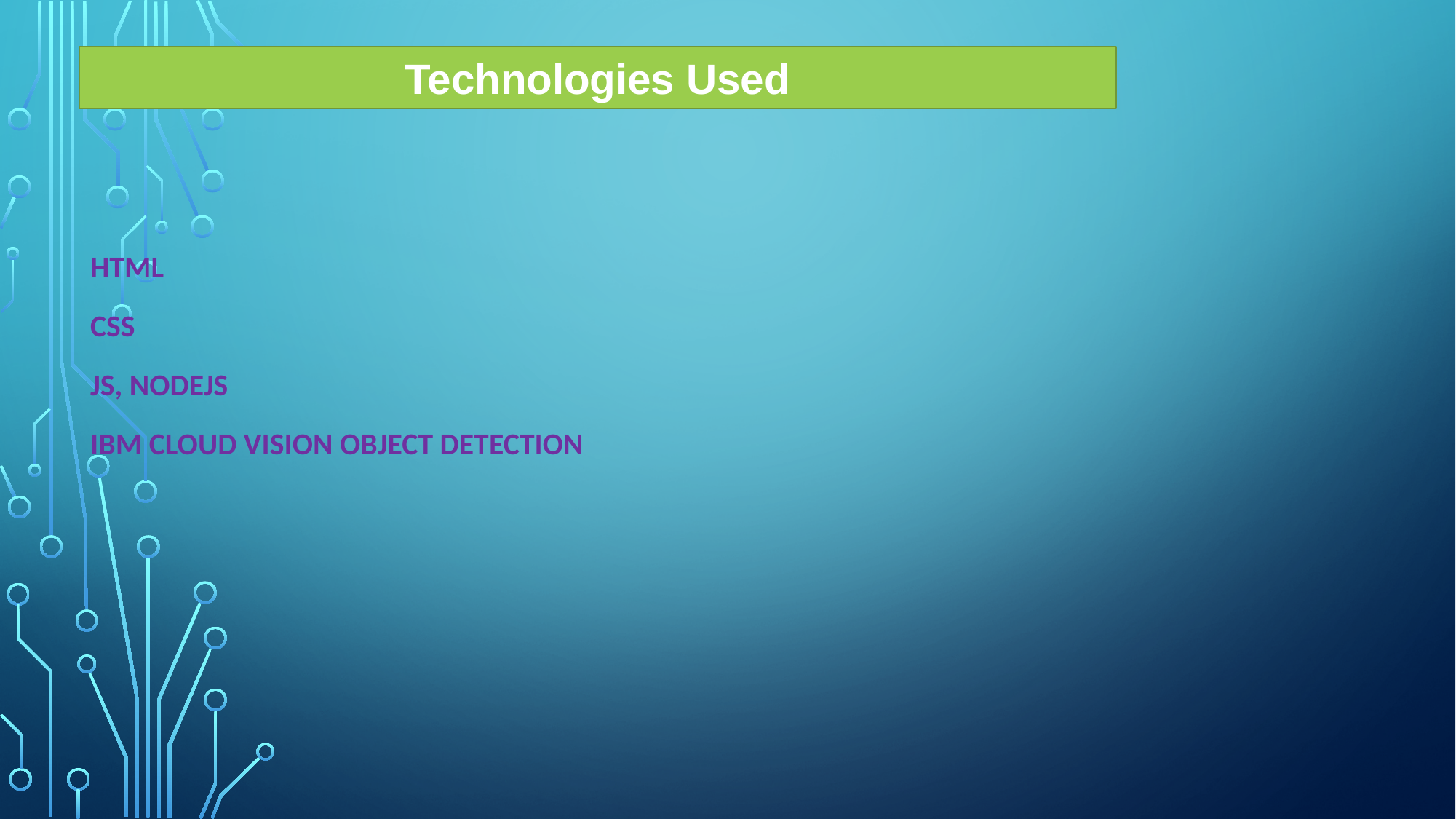

Technologies Used
HTML
CSS
JS, NodeJs
IBM cloud vision Object detection